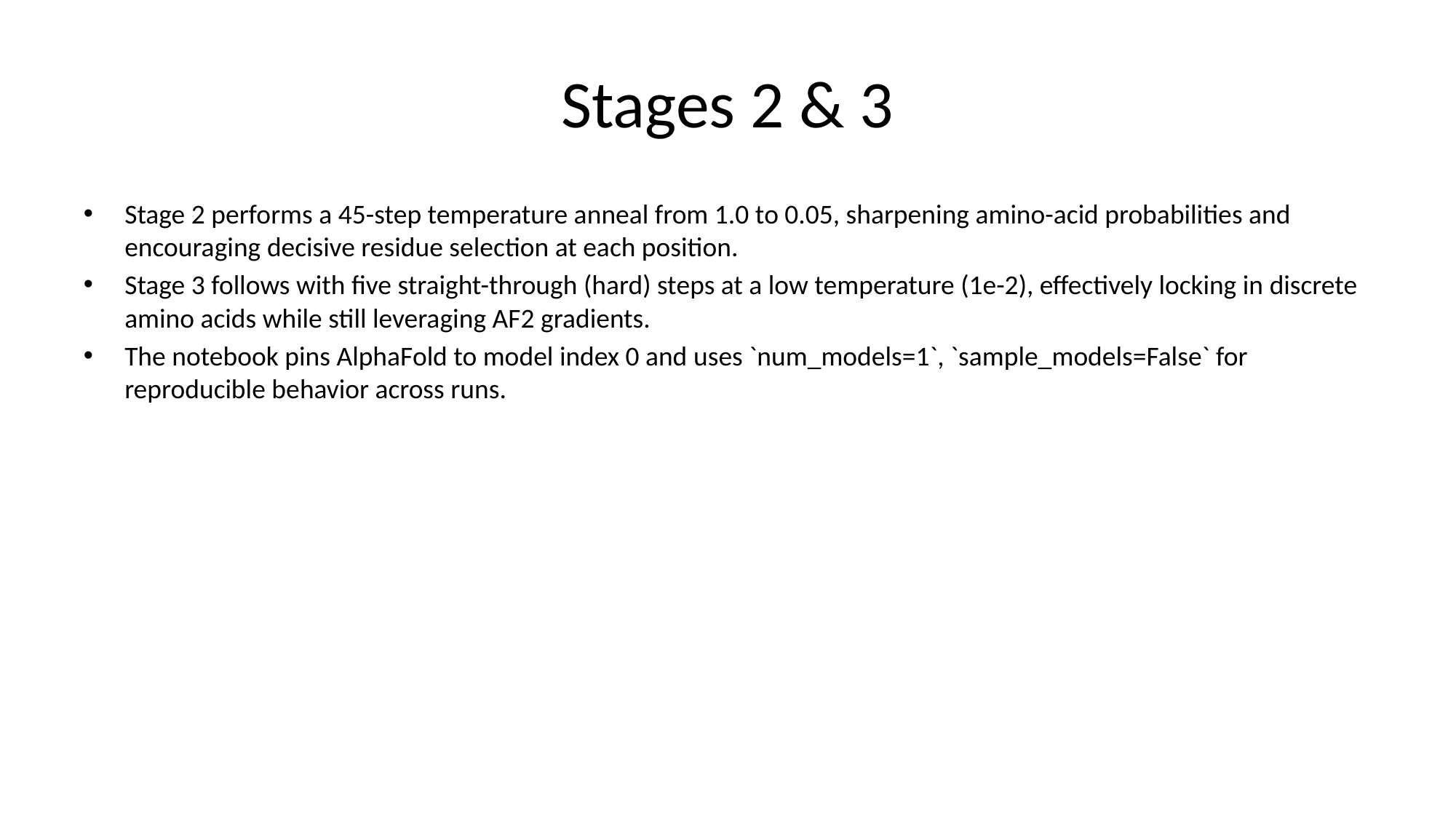

# Stages 2 & 3
Stage 2 performs a 45-step temperature anneal from 1.0 to 0.05, sharpening amino-acid probabilities and encouraging decisive residue selection at each position.
Stage 3 follows with five straight-through (hard) steps at a low temperature (1e-2), effectively locking in discrete amino acids while still leveraging AF2 gradients.
The notebook pins AlphaFold to model index 0 and uses `num_models=1`, `sample_models=False` for reproducible behavior across runs.